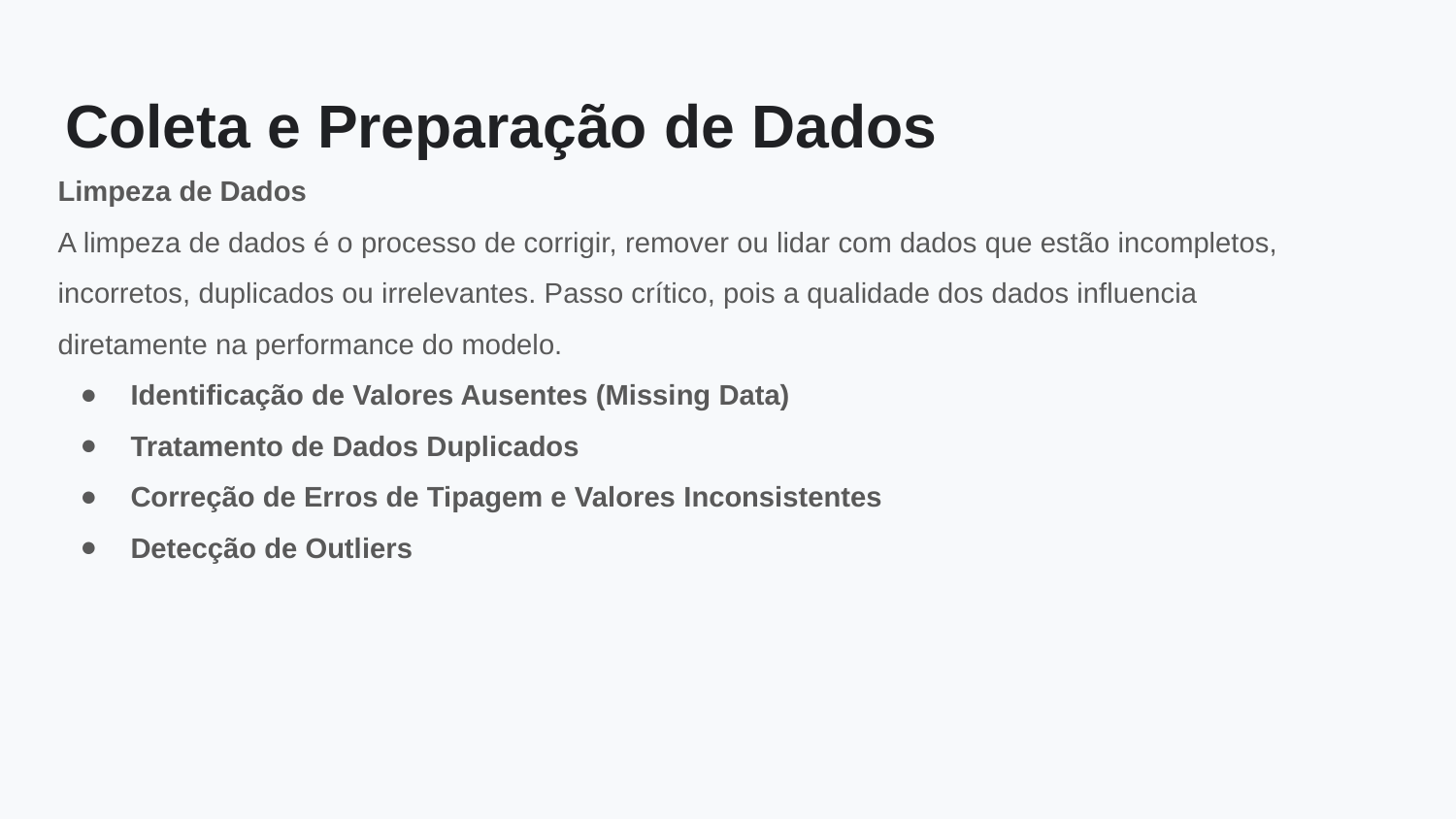

# Coleta e Preparação de Dados

Limpeza de Dados
A limpeza de dados é o processo de corrigir, remover ou lidar com dados que estão incompletos, incorretos, duplicados ou irrelevantes. Passo crítico, pois a qualidade dos dados influencia diretamente na performance do modelo.
Identificação de Valores Ausentes (Missing Data)
Tratamento de Dados Duplicados
Correção de Erros de Tipagem e Valores Inconsistentes
Detecção de Outliers